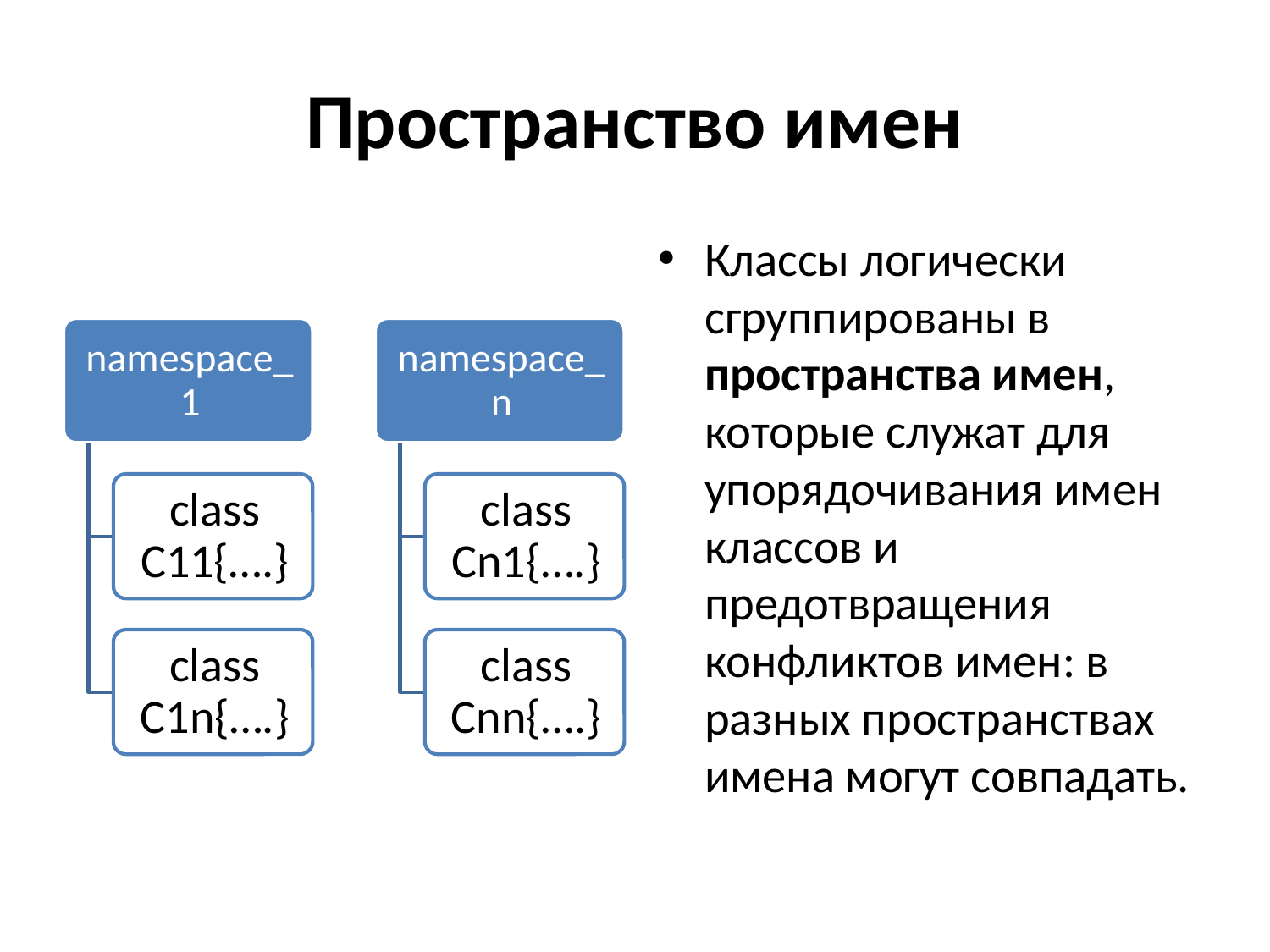

# Пространство имен
namespace_1
class C11{….}
class C1n{….}
namespace_n
class Cn1{….}
class Cnn{….}
Классы логически сгруппированы в пространства имен, которые служат для упорядочивания имен классов и предотвращения конфликтов имен: в разных пространствах имена могут совпадать.